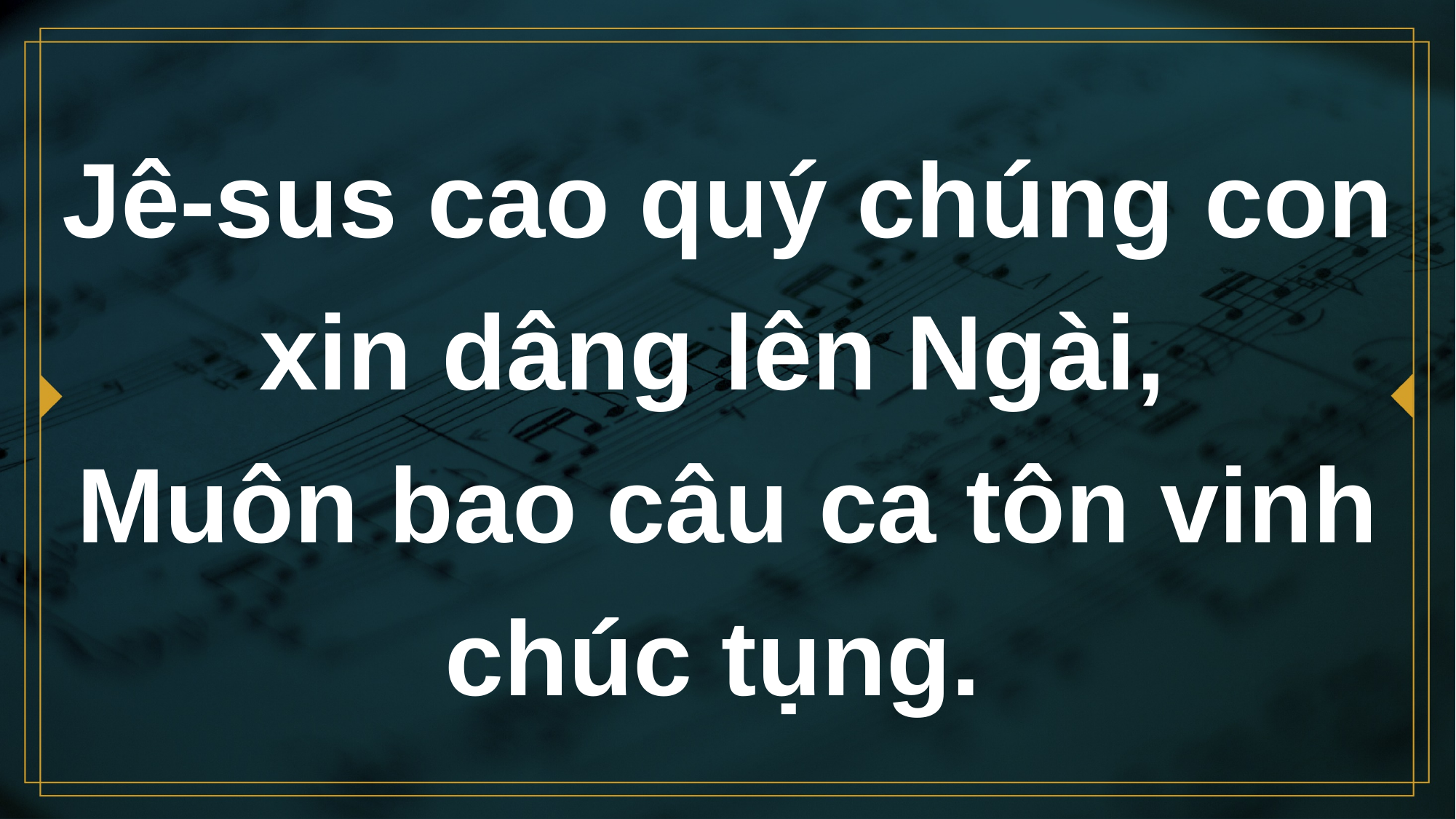

# Jê-sus cao quý chúng con xin dâng lên Ngài, Muôn bao câu ca tôn vinh chúc tụng.